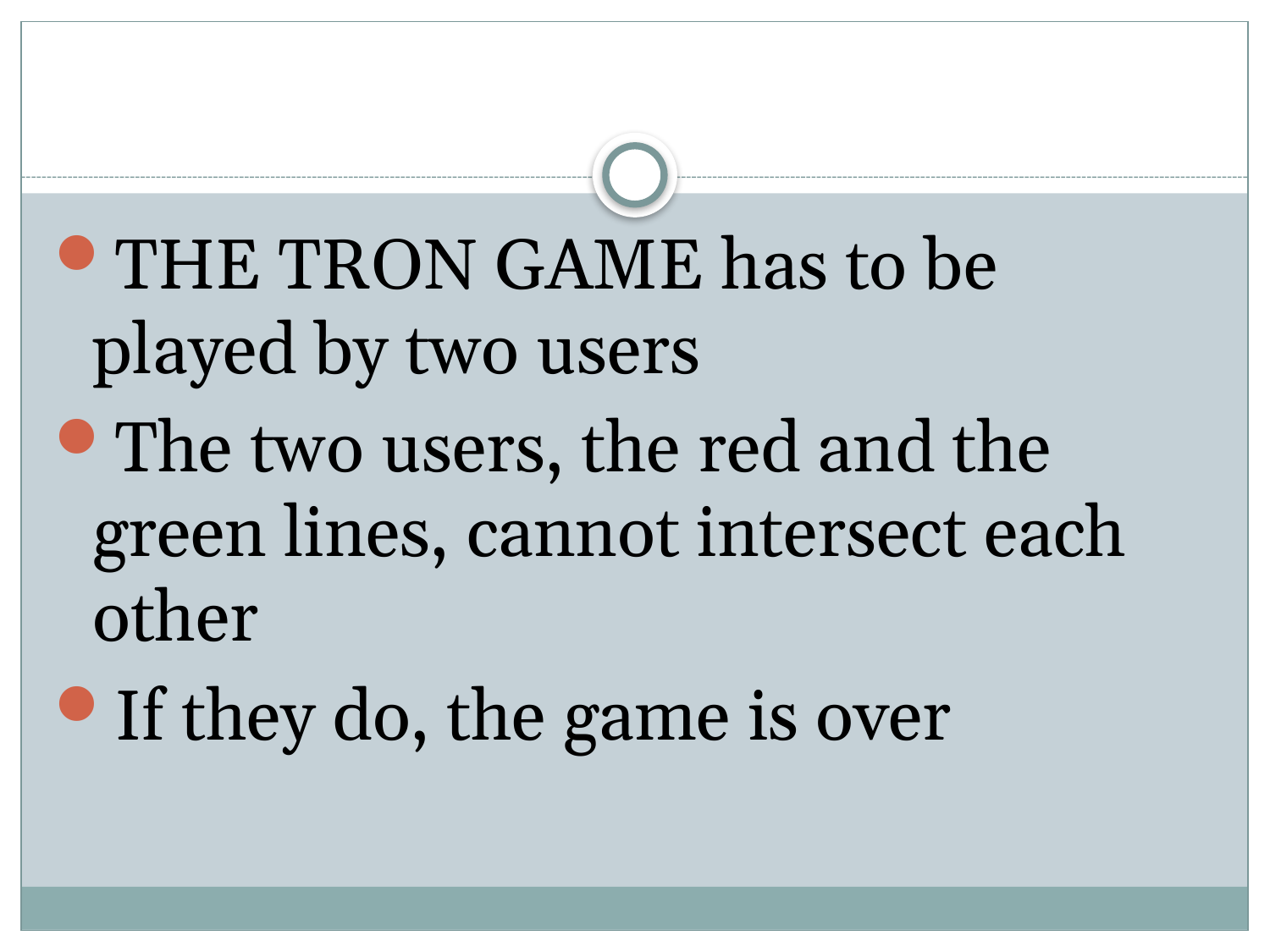

THE TRON GAME has to be played by two users
The two users, the red and the green lines, cannot intersect each other
If they do, the game is over